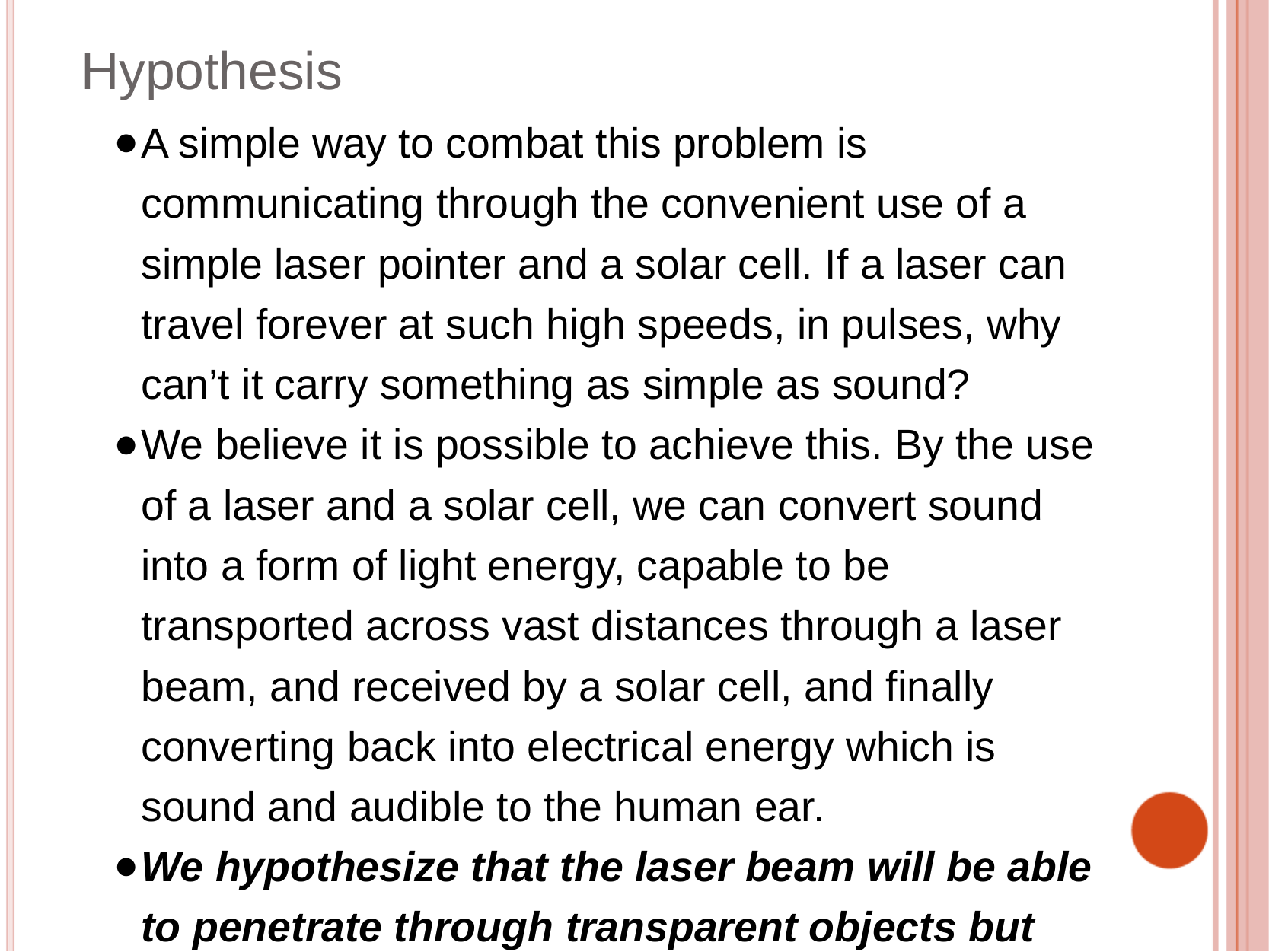

# Hypothesis
A simple way to combat this problem is communicating through the convenient use of a simple laser pointer and a solar cell. If a laser can travel forever at such high speeds, in pulses, why can’t it carry something as simple as sound?
We believe it is possible to achieve this. By the use of a laser and a solar cell, we can convert sound into a form of light energy, capable to be transported across vast distances through a laser beam, and received by a solar cell, and finally converting back into electrical energy which is sound and audible to the human ear.
We hypothesize that the laser beam will be able to penetrate through transparent objects but will completely be obstructed by translucent or solid objects.